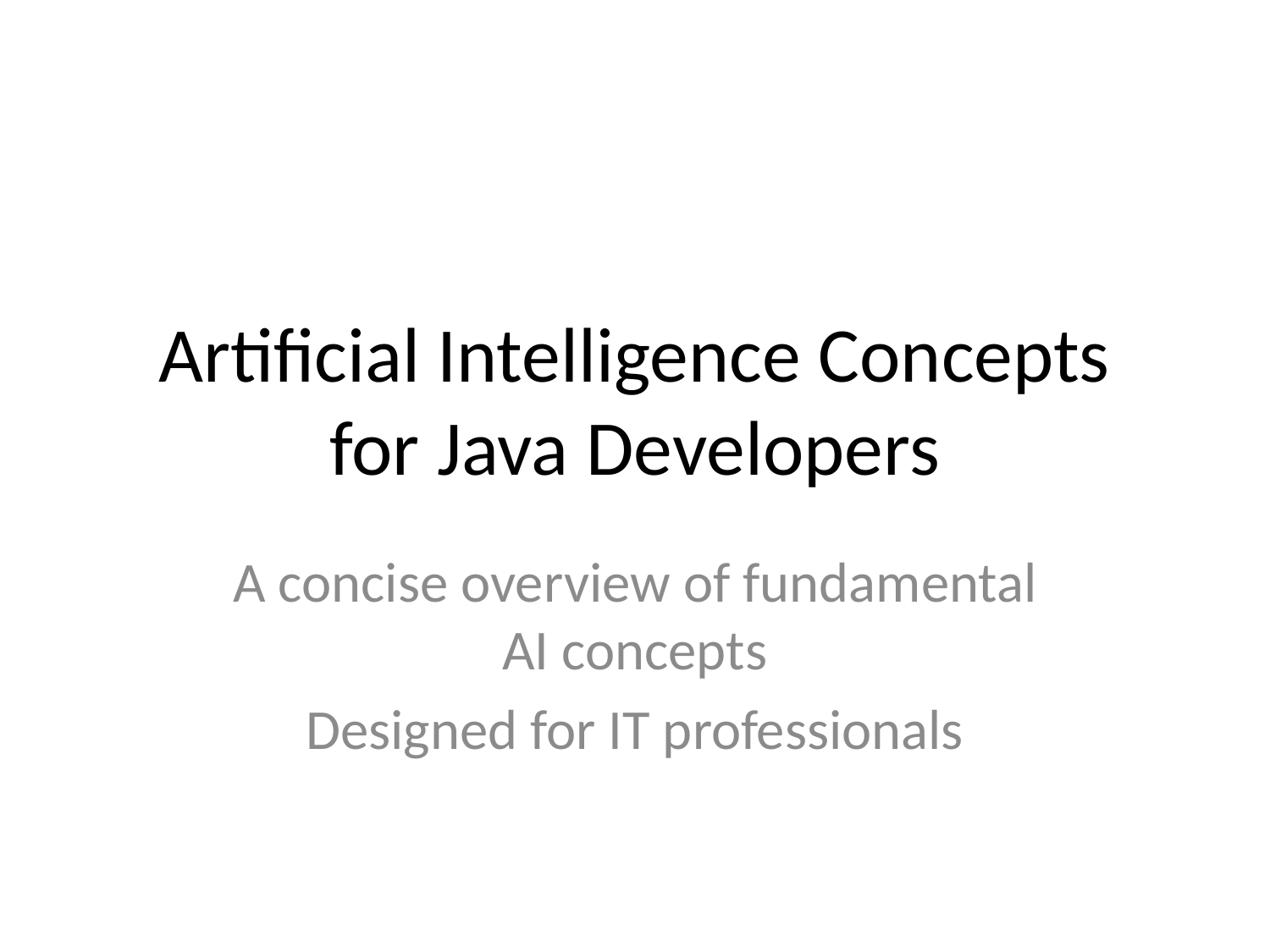

# Artificial Intelligence Concepts for Java Developers
A concise overview of fundamental AI concepts
Designed for IT professionals